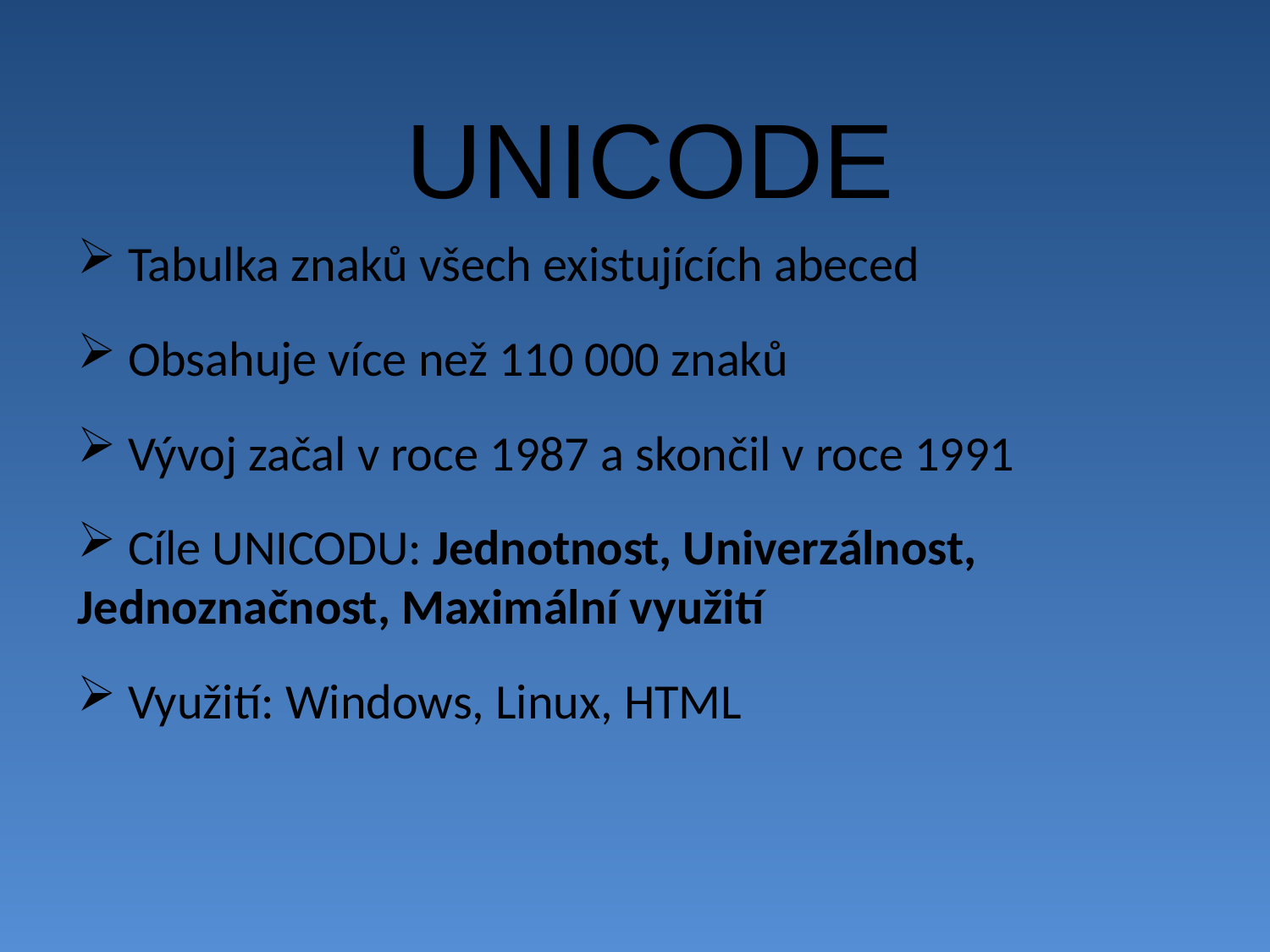

UNICODE
 Tabulka znaků všech existujících abeced
 Obsahuje více než 110 000 znaků
 Vývoj začal v roce 1987 a skončil v roce 1991
 Cíle UNICODU: Jednotnost, Univerzálnost, Jednoznačnost, Maximální využití
 Využití: Windows, Linux, HTML